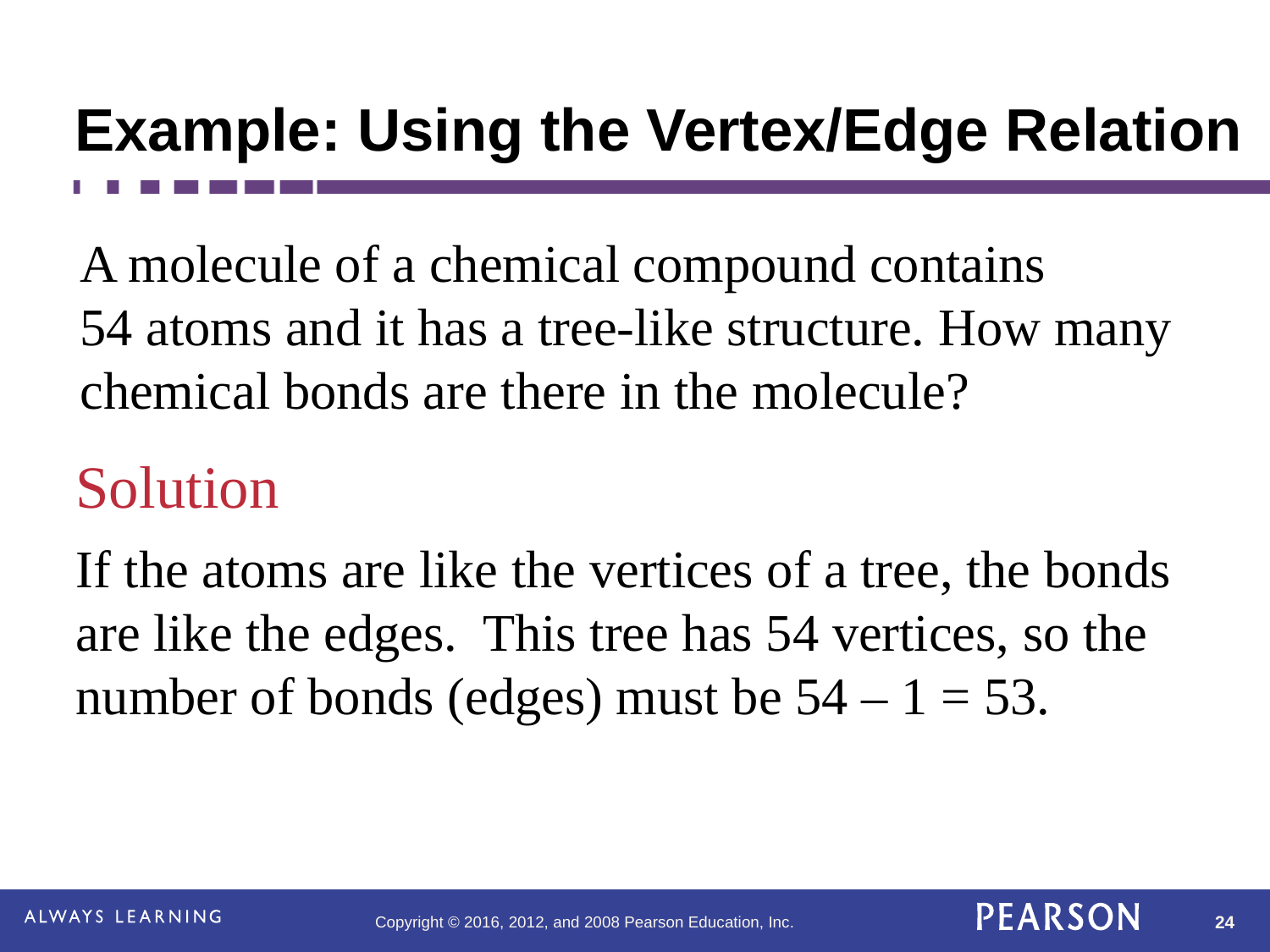

# Example: Using the Vertex/Edge Relation
A molecule of a chemical compound contains
54 atoms and it has a tree-like structure. How many chemical bonds are there in the molecule?
Solution
If the atoms are like the vertices of a tree, the bonds are like the edges.  This tree has 54 vertices, so the number of bonds (edges) must be 54 – 1 = 53.